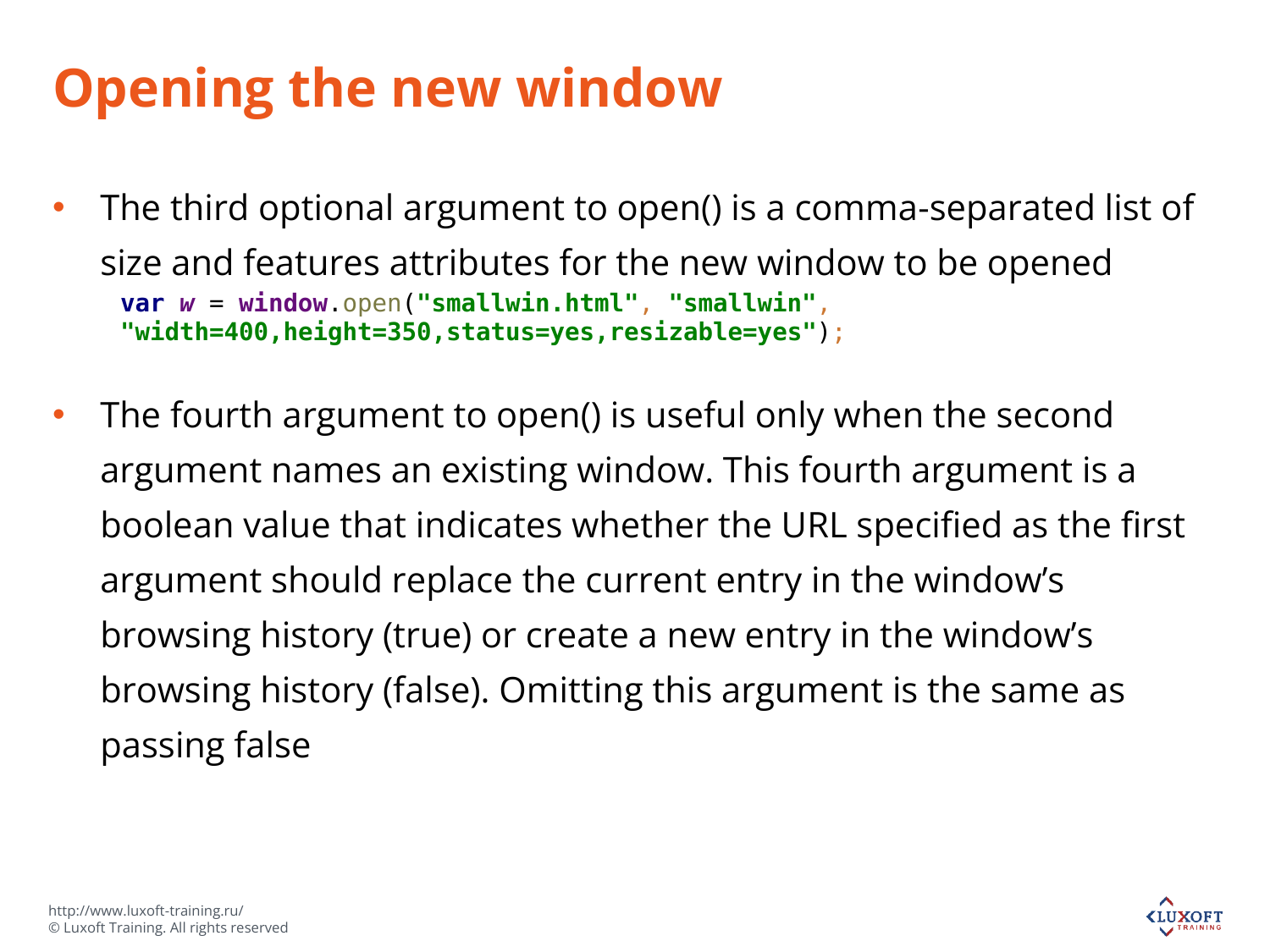

# Opening the new window
The third optional argument to open() is a comma-separated list of size and features attributes for the new window to be opened

The fourth argument to open() is useful only when the second argument names an existing window. This fourth argument is a boolean value that indicates whether the URL specified as the first argument should replace the current entry in the window’s browsing history (true) or create a new entry in the window’s browsing history (false). Omitting this argument is the same as passing false

var w = window.open("smallwin.html", "smallwin",
"width=400,height=350,status=yes,resizable=yes");